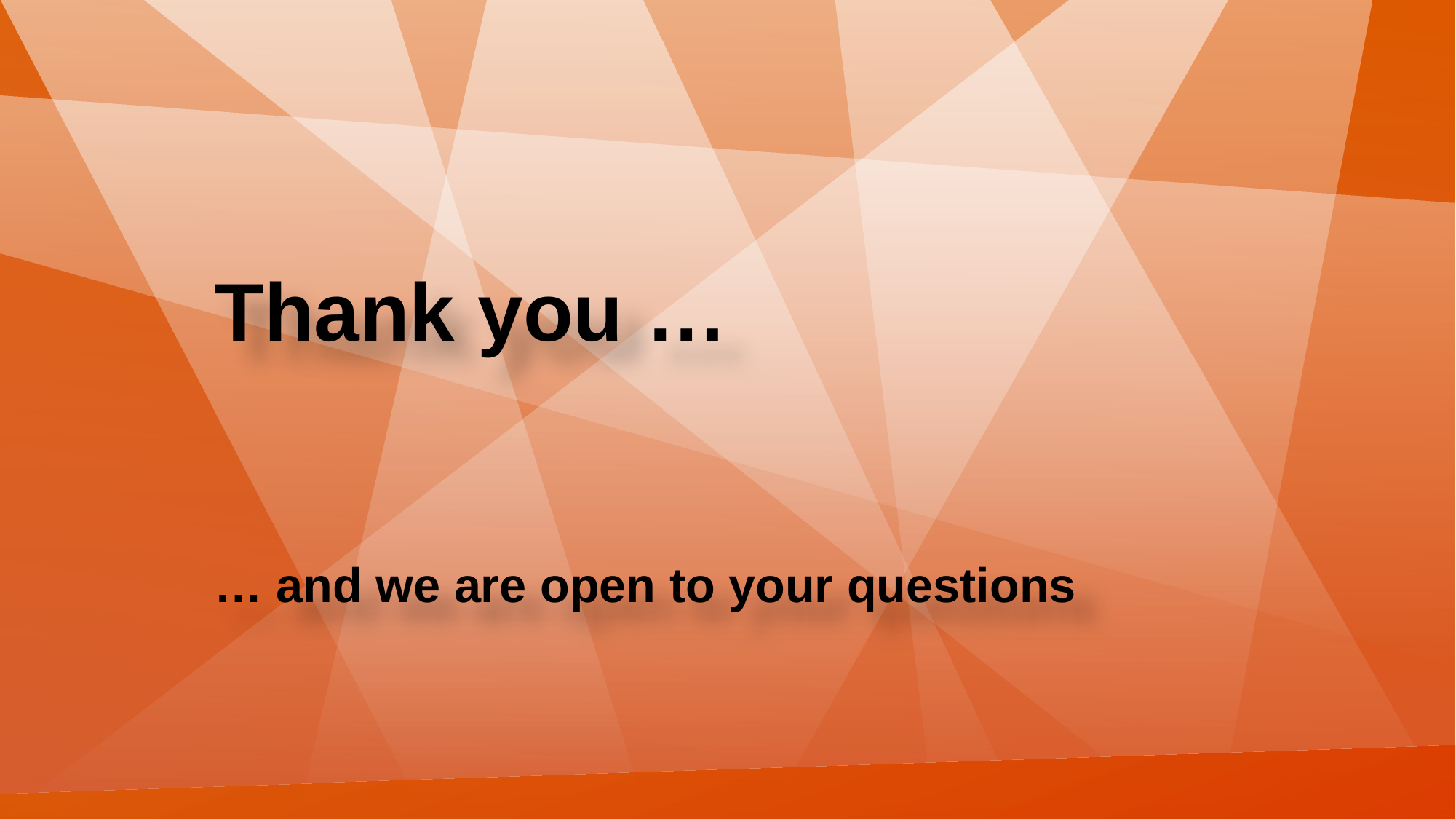

Thank you …

… and we are open to your questions